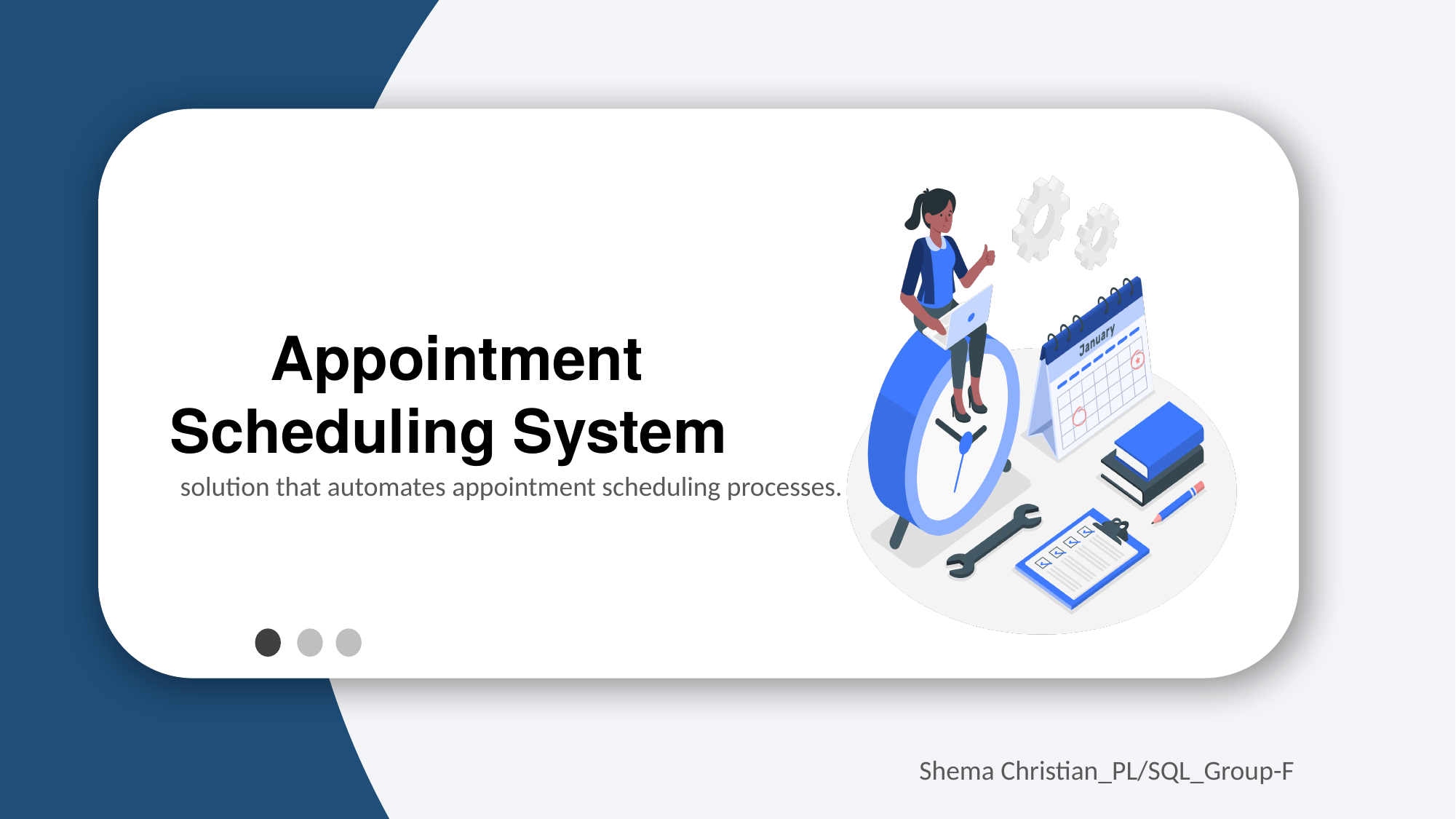

Appointment Scheduling System
solution that automates appointment scheduling processes.

Shema Christian_PL/SQL_Group-F